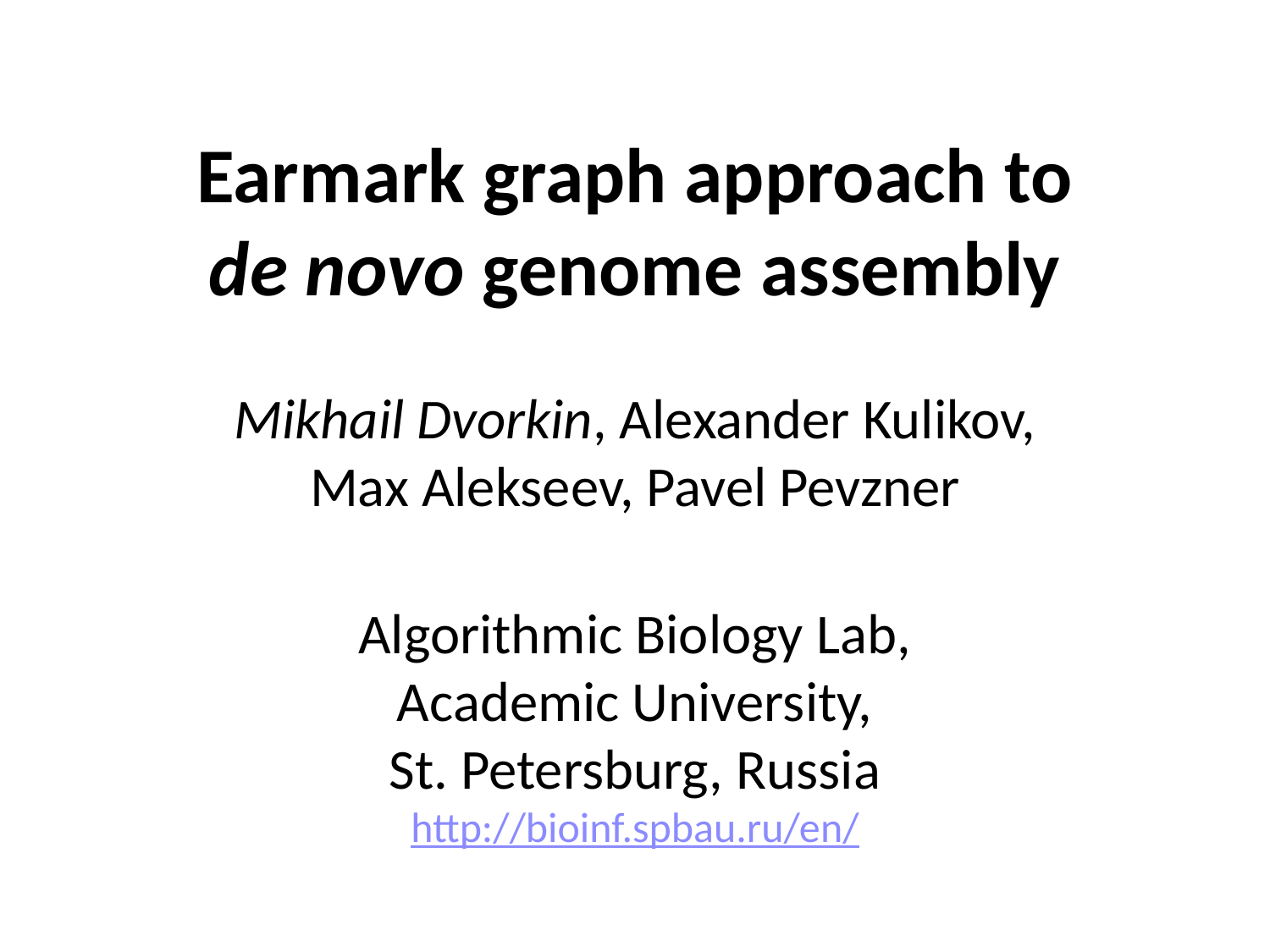

# Earmark graph approach to de novo genome assembly
Mikhail Dvorkin, Alexander Kulikov,
Max Alekseev, Pavel Pevzner
Algorithmic Biology Lab,
Academic University,
St. Petersburg, Russia
http://bioinf.spbau.ru/en/